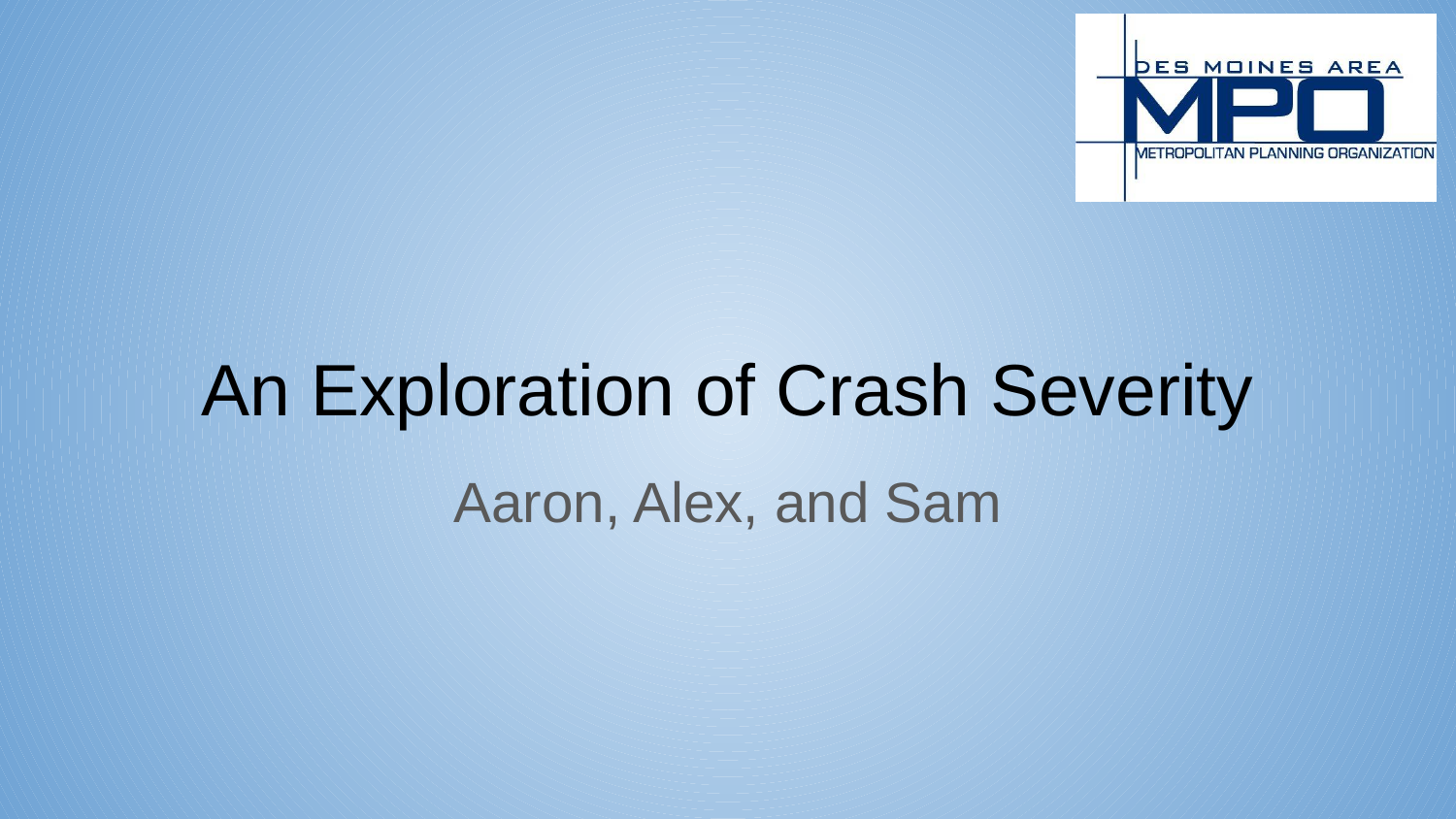

# An Exploration of Crash Severity
Aaron, Alex, and Sam